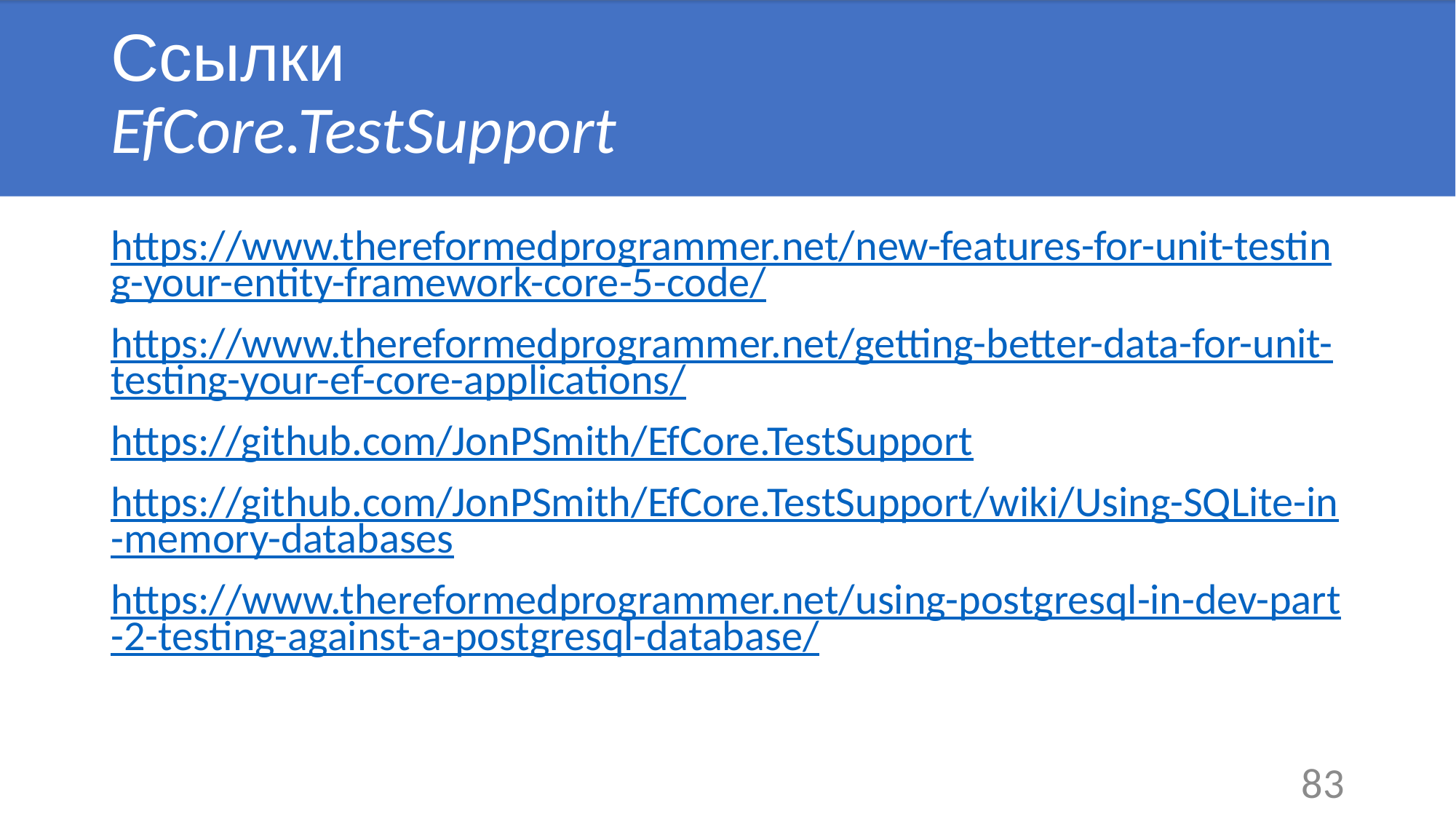

# Ссылки EfCore.TestSupport
https://www.thereformedprogrammer.net/new-features-for-unit-testing-your-entity-framework-core-5-code/
https://www.thereformedprogrammer.net/getting-better-data-for-unit-testing-your-ef-core-applications/
https://github.com/JonPSmith/EfCore.TestSupport
https://github.com/JonPSmith/EfCore.TestSupport/wiki/Using-SQLite-in-memory-databases
https://www.thereformedprogrammer.net/using-postgresql-in-dev-part-2-testing-against-a-postgresql-database/

83